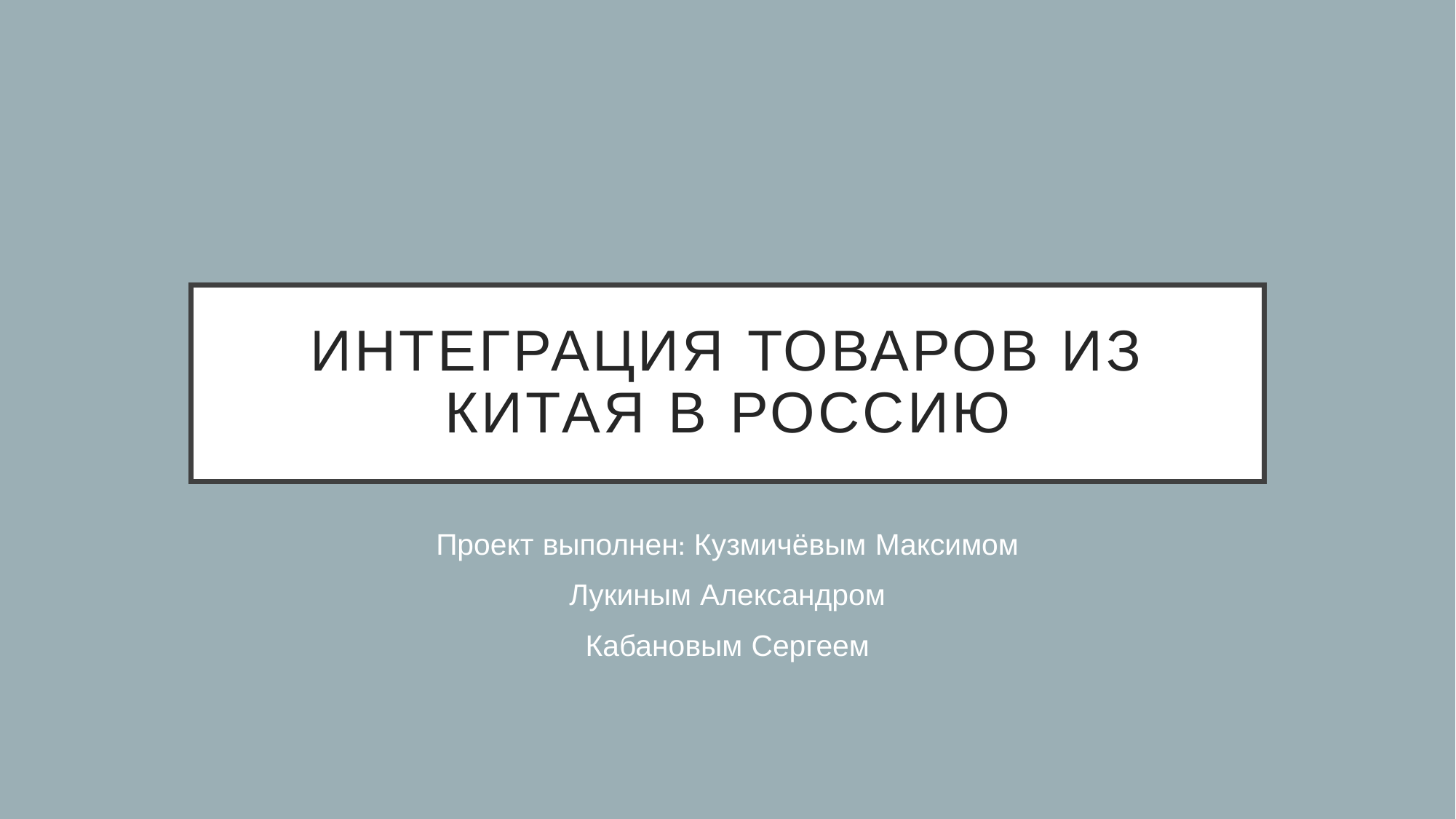

# Интеграция товаров из китая в россию
Проект выполнен: Кузмичёвым Максимом
Лукиным Александром
Кабановым Сергеем